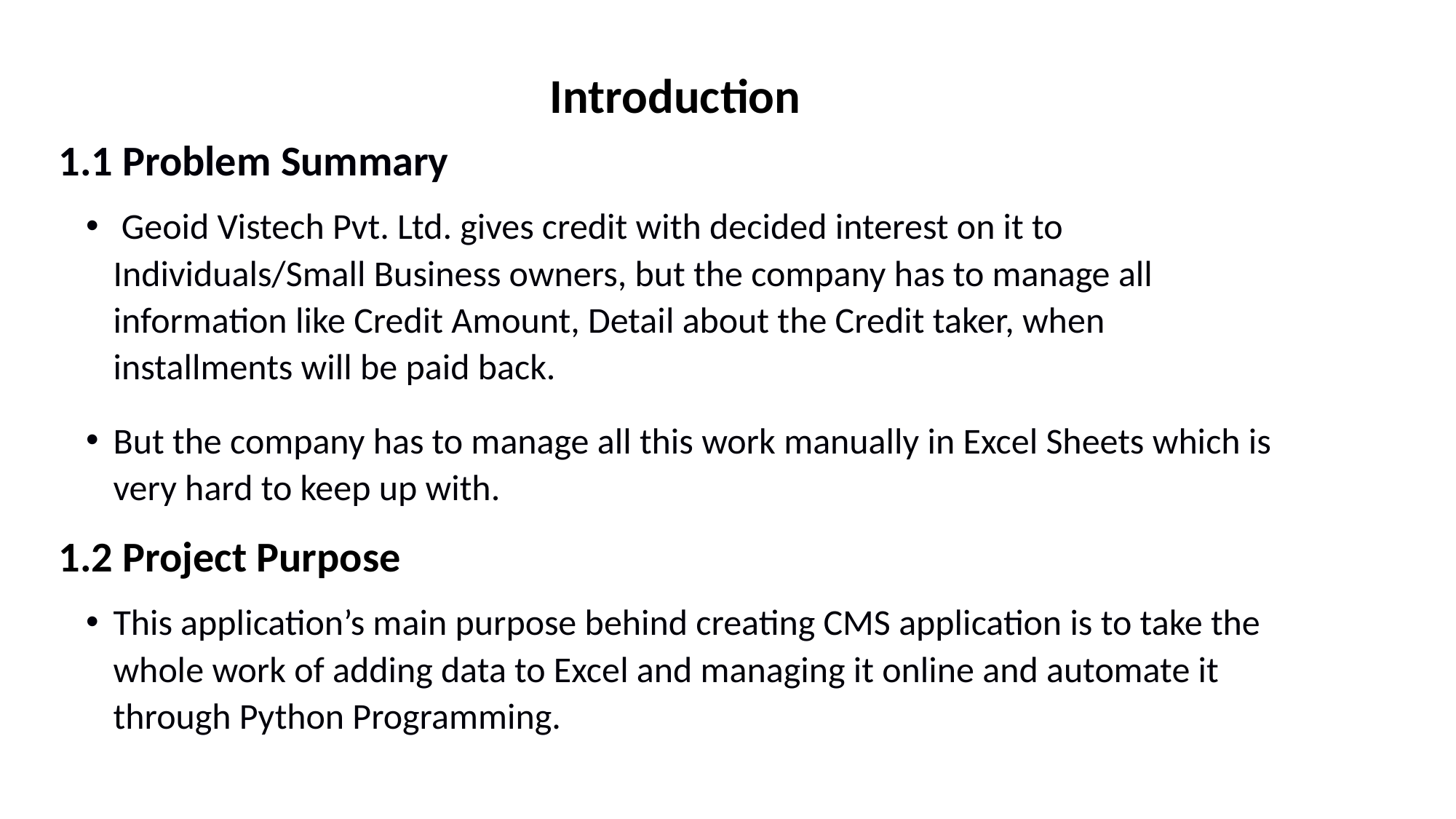

Introduction
1.1 Problem Summary
 Geoid Vistech Pvt. Ltd. gives credit with decided interest on it to Individuals/Small Business owners, but the company has to manage all information like Credit Amount, Detail about the Credit taker, when installments will be paid back.
But the company has to manage all this work manually in Excel Sheets which is very hard to keep up with.
1.2 Project Purpose
This application’s main purpose behind creating CMS application is to take the whole work of adding data to Excel and managing it online and automate it through Python Programming.